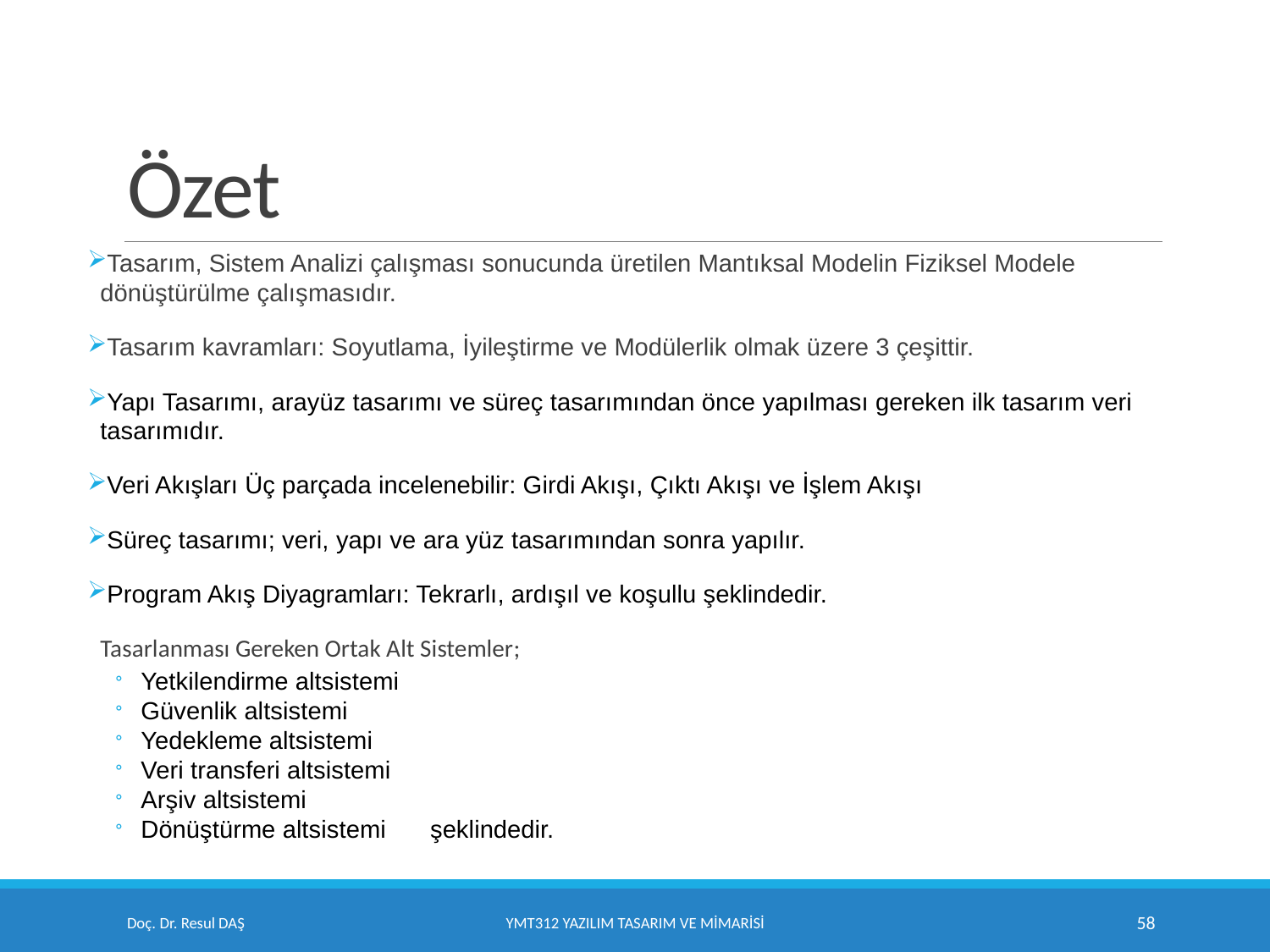

# Özet
Tasarım, Sistem Analizi çalışması sonucunda üretilen Mantıksal Modelin Fiziksel Modele dönüştürülme çalışmasıdır.
Tasarım kavramları: Soyutlama, İyileştirme ve Modülerlik olmak üzere 3 çeşittir.
Yapı Tasarımı, arayüz tasarımı ve süreç tasarımından önce yapılması gereken ilk tasarım veri tasarımıdır.
Veri Akışları Üç parçada incelenebilir: Girdi Akışı, Çıktı Akışı ve İşlem Akışı
Süreç tasarımı; veri, yapı ve ara yüz tasarımından sonra yapılır.
Program Akış Diyagramları: Tekrarlı, ardışıl ve koşullu şeklindedir.
Tasarlanması Gereken Ortak Alt Sistemler;
Yetkilendirme altsistemi
Güvenlik altsistemi
Yedekleme altsistemi
Veri transferi altsistemi
Arşiv altsistemi
Dönüştürme altsistemi        şeklindedir.
Doç. Dr. Resul DAŞ
YMT312 Yazılım Tasarım ve Mimarisi
58